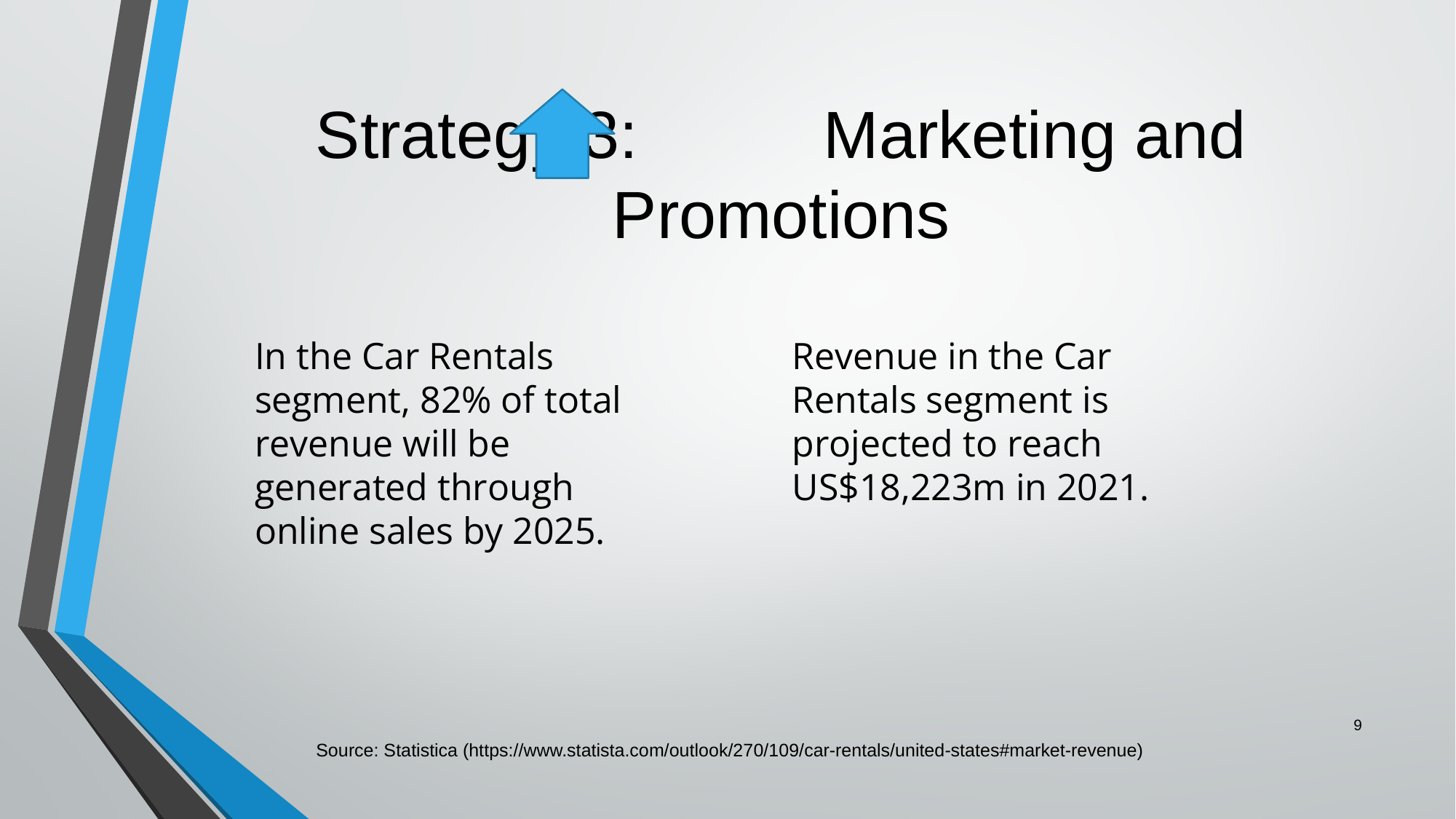

Strategy 3:          Marketing and Promotions

In the Car Rentals segment, 82% of total revenue will be generated through online sales by 2025.
Revenue in the Car Rentals segment is projected to reach US$18,223m in 2021.
9
Source: Statistica (https://www.statista.com/outlook/270/109/car-rentals/united-states#market-revenue)